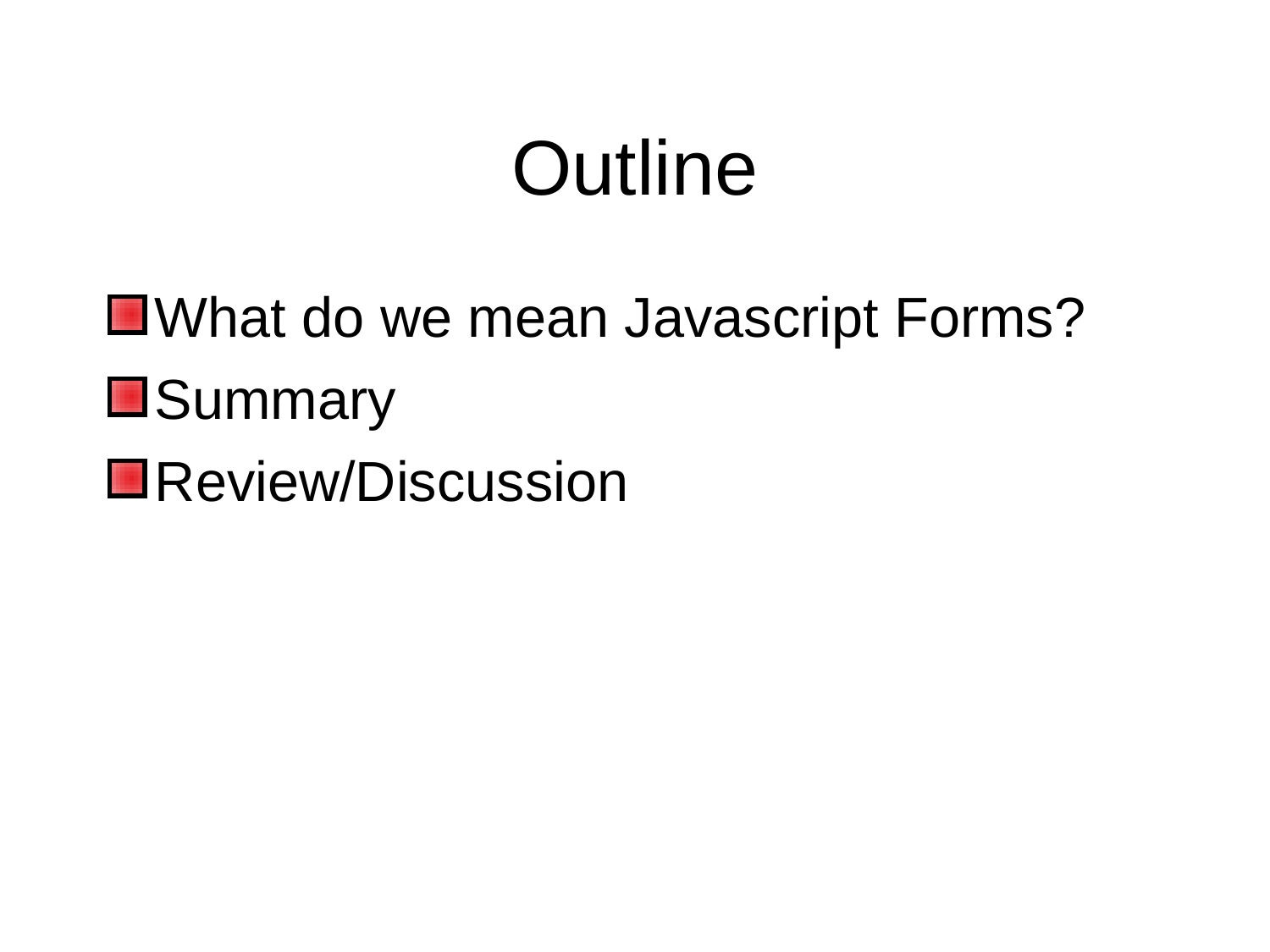

Outline
What do we mean Javascript Forms?
Summary
Review/Discussion